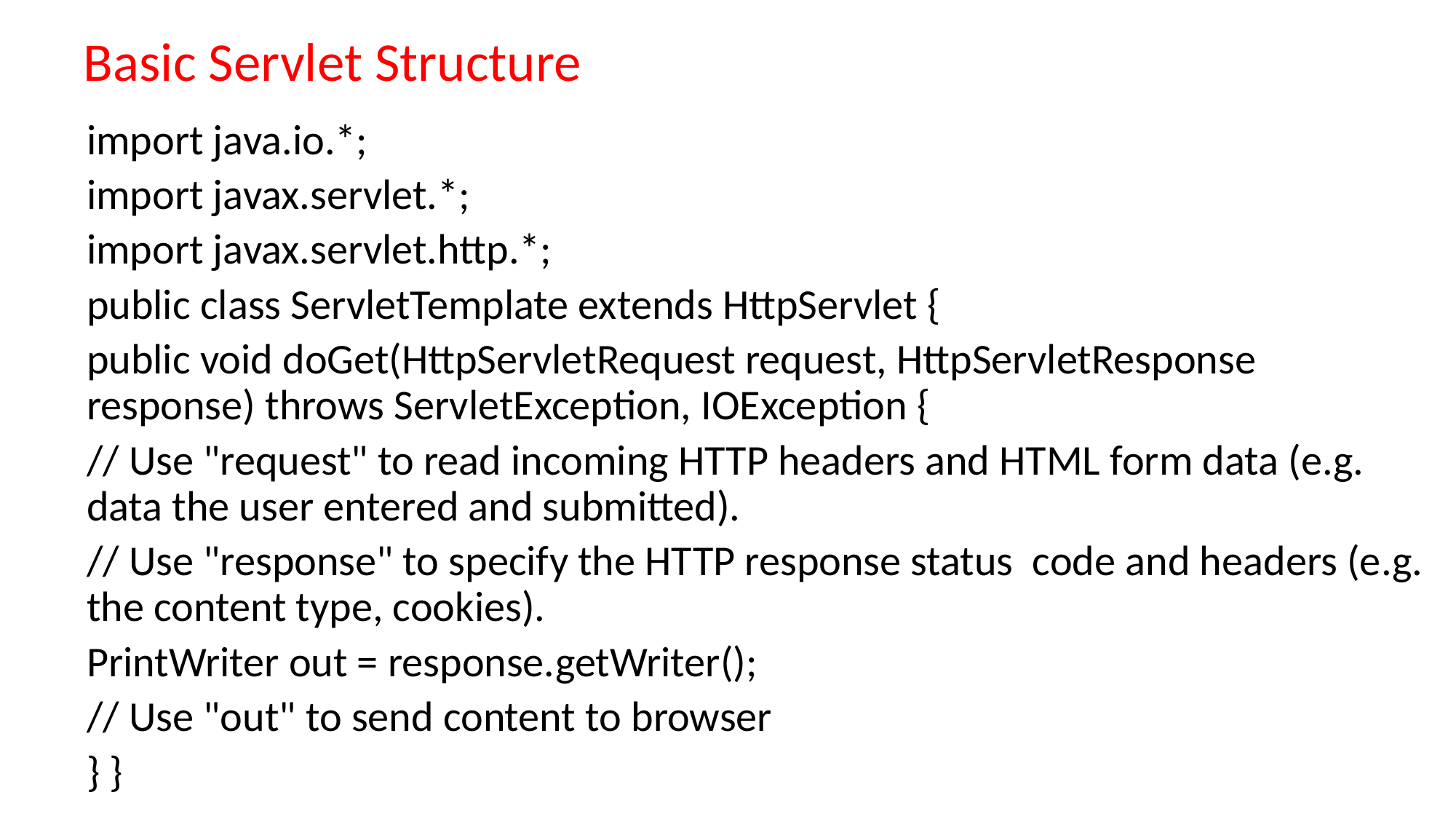

# Basic Servlet Structure
import java.io.*;
import javax.servlet.*;
import javax.servlet.http.*;
public class ServletTemplate extends HttpServlet {
public void doGet(HttpServletRequest request, HttpServletResponse response) throws ServletException, IOException {
// Use "request" to read incoming HTTP headers and HTML form data (e.g. data the user entered and submitted).
// Use "response" to specify the HTTP response status  code and headers (e.g. the content type, cookies).
PrintWriter out = response.getWriter();
// Use "out" to send content to browser
} }